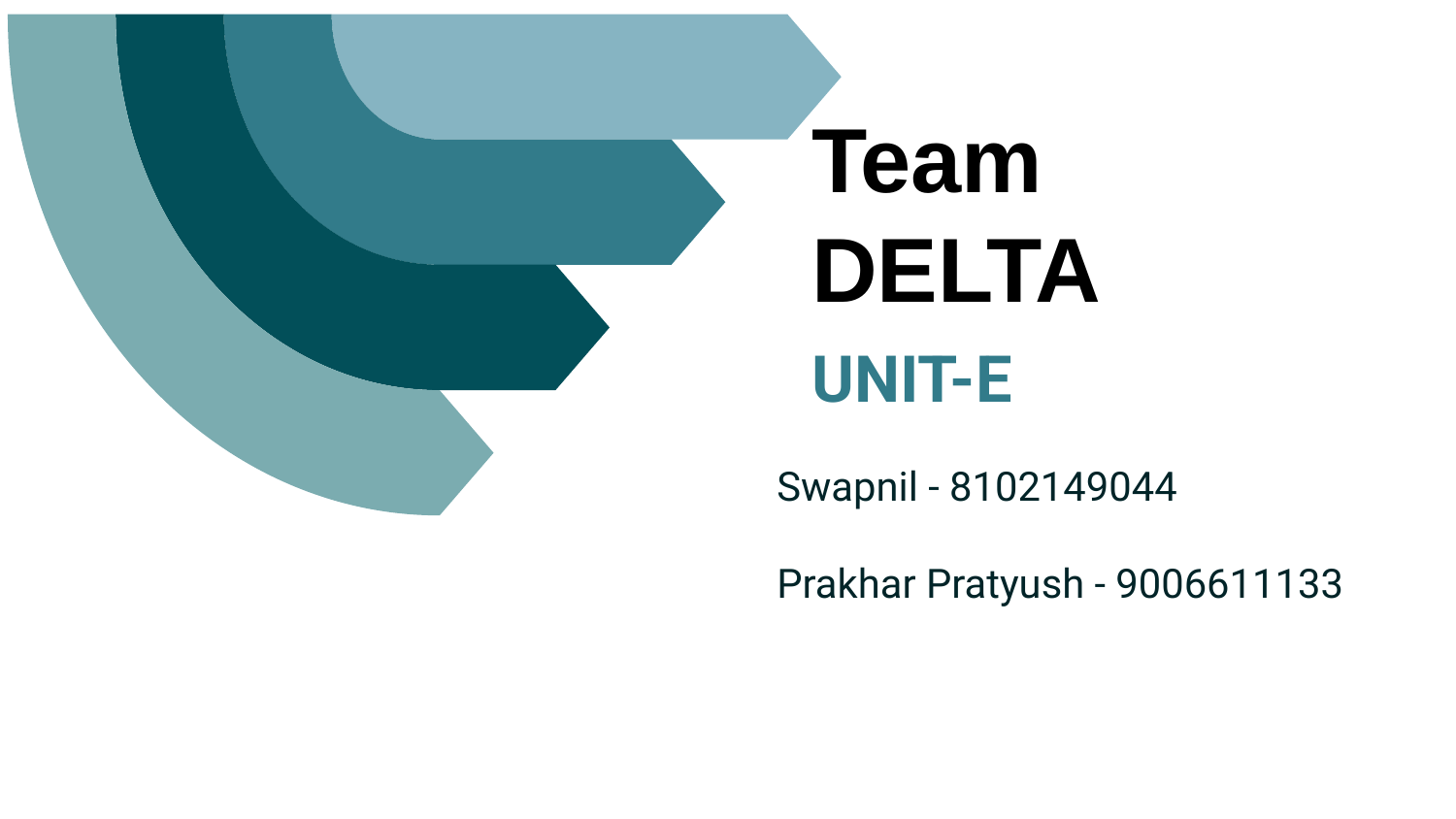

# Team DELTA
UNIT-E
Swapnil - 8102149044
Prakhar Pratyush - 9006611133